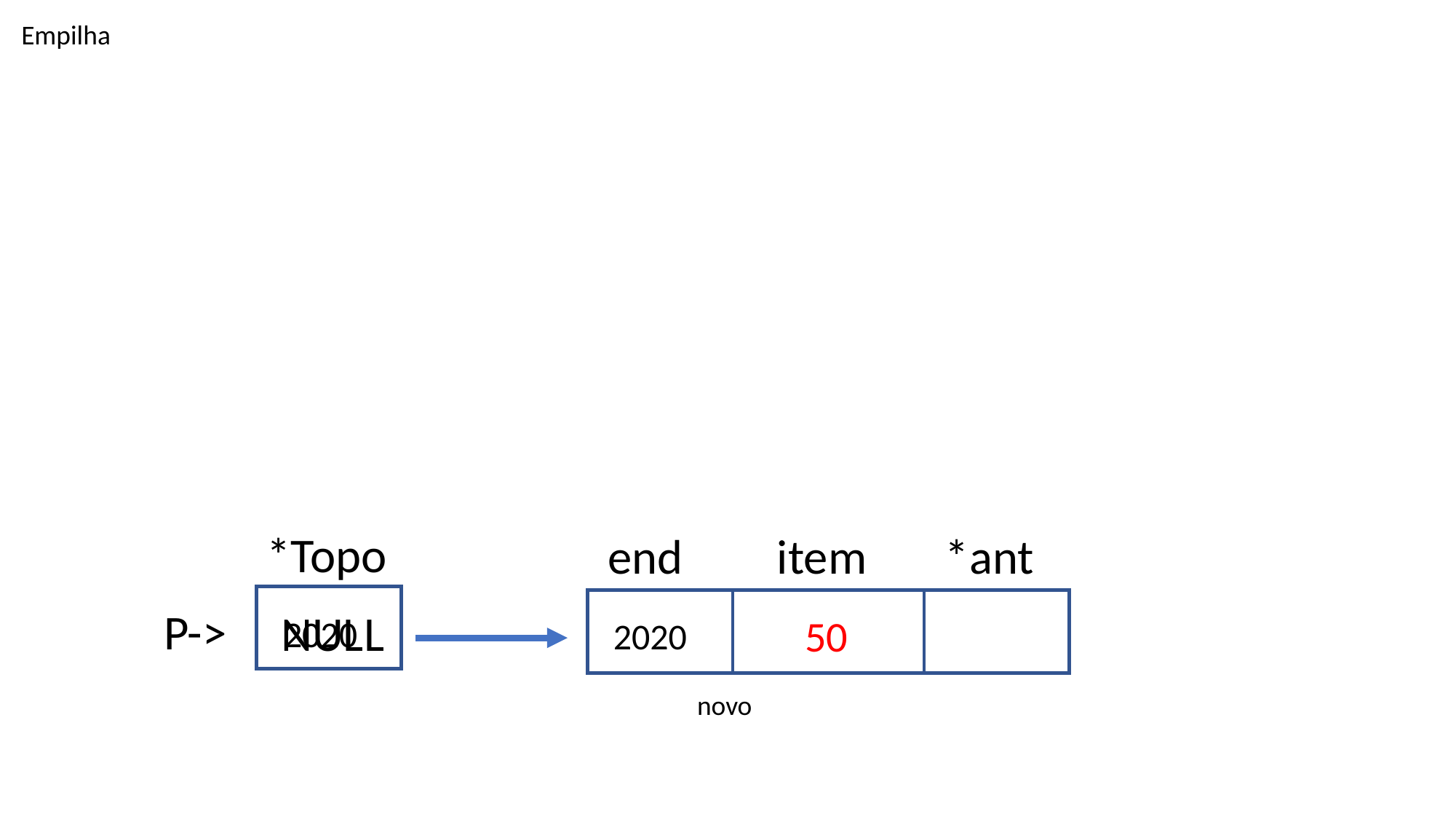

Empilha
end
item
*ant

2030
novo
60
2020
*Topo

P->
end
item
*ant

2020
novo
NULL
50
2020